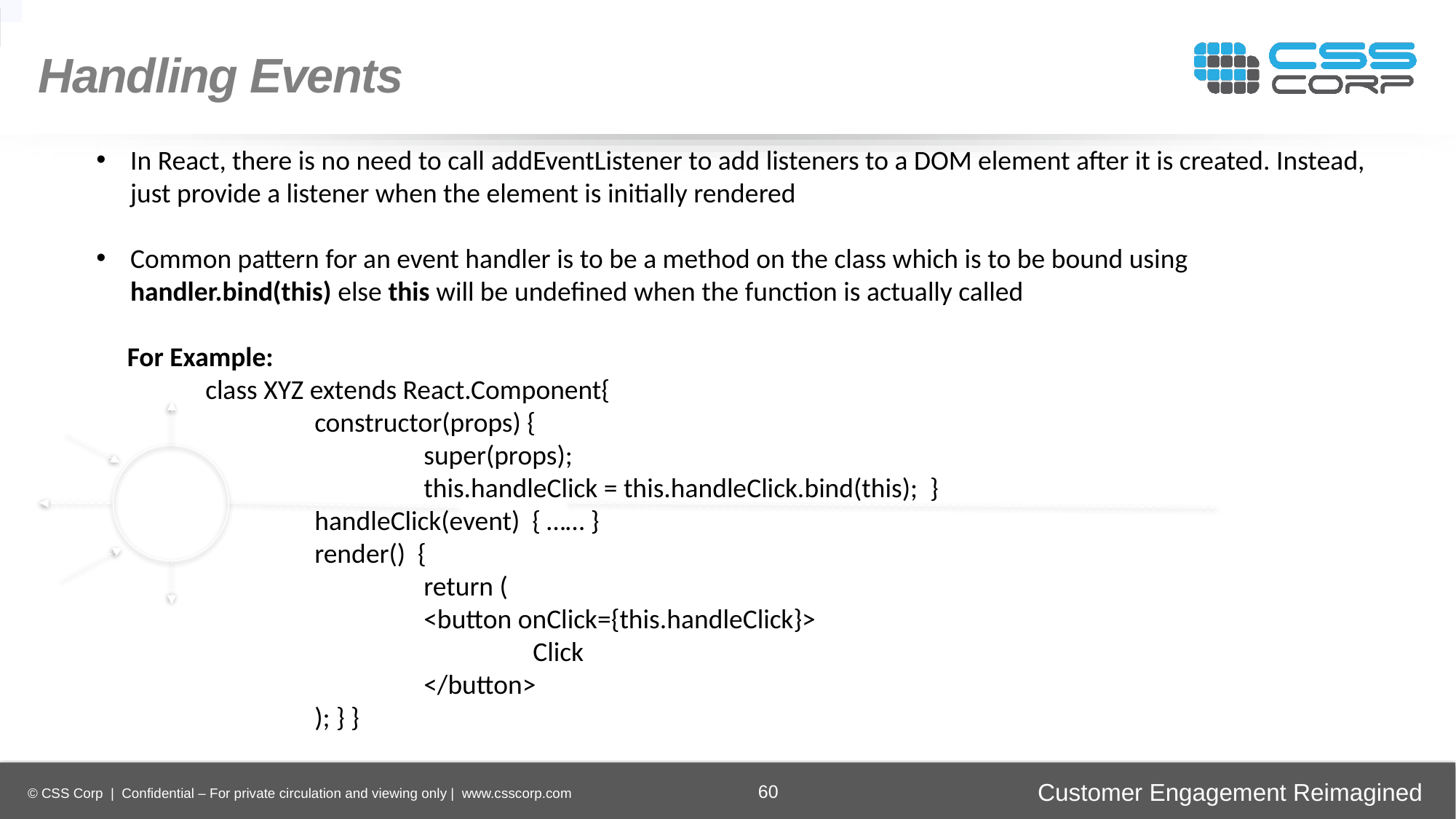

Handling Events
In React, there is no need to call addEventListener to add listeners to a DOM element after it is created. Instead, just provide a listener when the element is initially rendered

Common pattern for an event handler is to be a method on the class which is to be bound using handler.bind(this) else this will be undefined when the function is actually called

     For Example:
	class XYZ extends React.Component{
  		constructor(props) {
    			super(props);
        			this.handleClick = this.handleClick.bind(this);  }
  		handleClick(event)  { …… }
  		render()  {
    			return (
      			<button onClick={this.handleClick}>
        				Click
      			</button>
    		); } }

Enhancing
Operational Efficiency

Faster Time-to-Market

Digital
Transformation

Securing Brand and Customer Trust

60